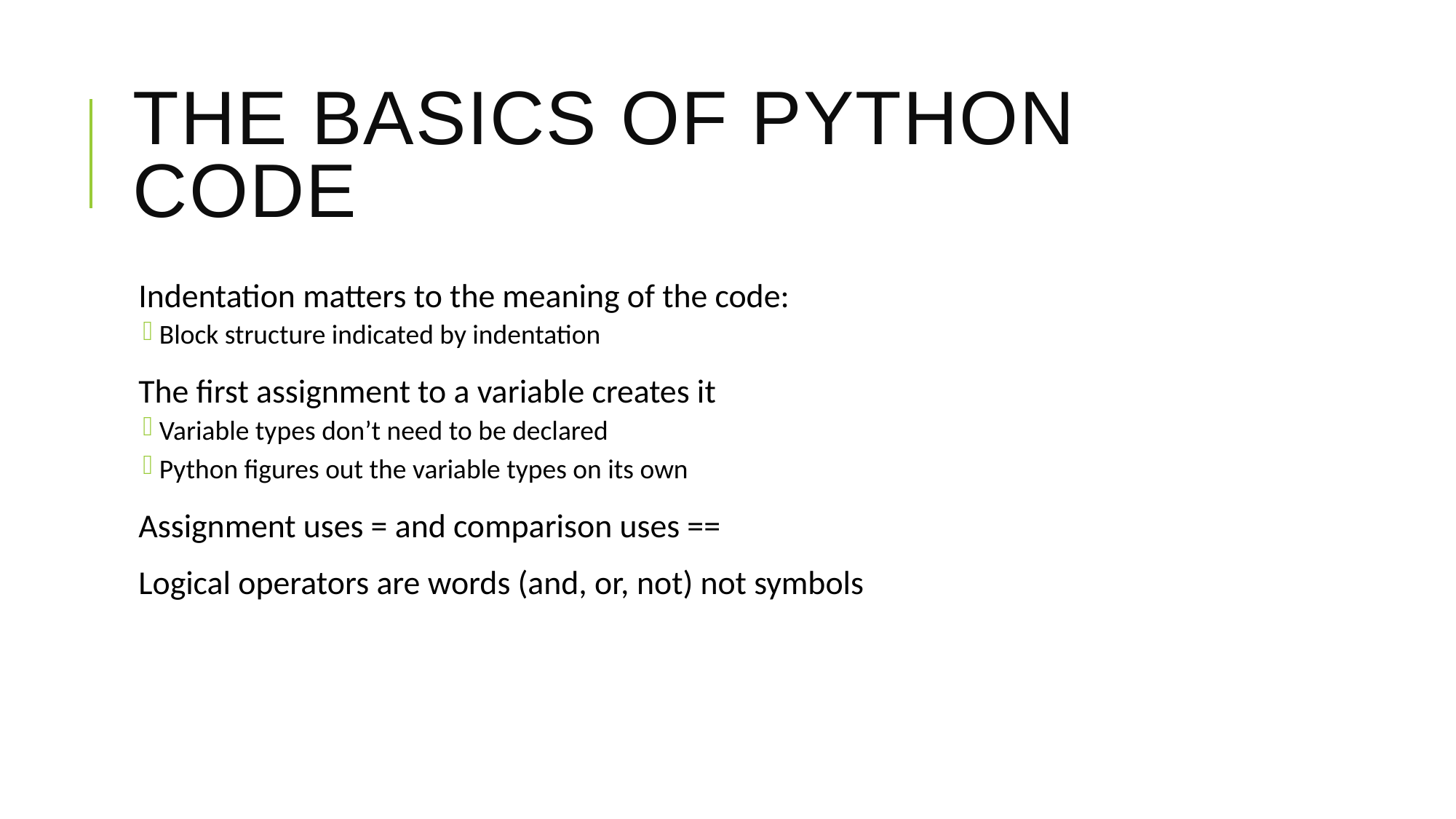

# The basics of Python code
Indentation matters to the meaning of the code:
Block structure indicated by indentation
The first assignment to a variable creates it
Variable types don’t need to be declared
Python figures out the variable types on its own
Assignment uses = and comparison uses ==
Logical operators are words (and, or, not) not symbols